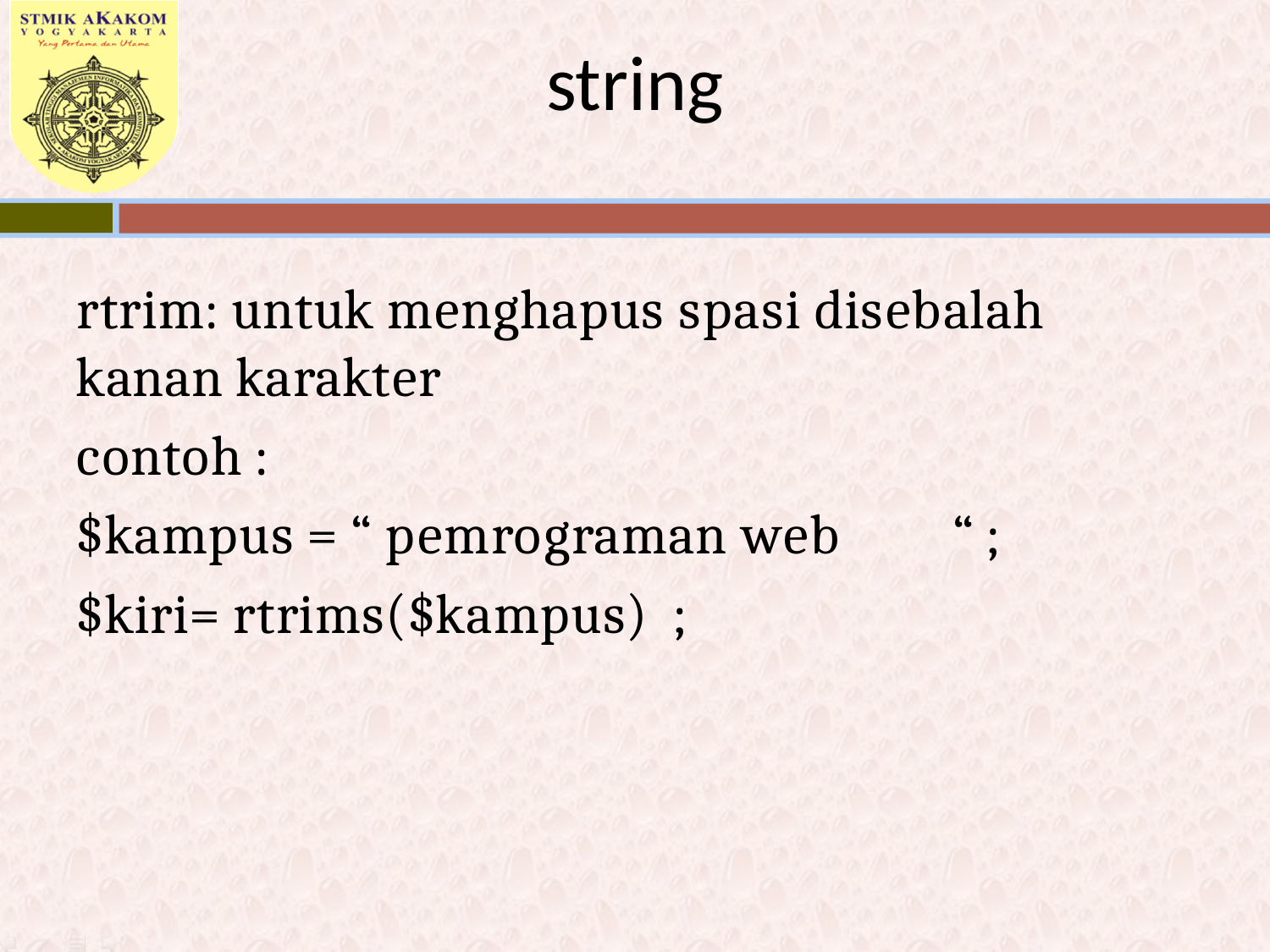

# string
rtrim: untuk menghapus spasi disebalah kanan karakter
contoh :
$kampus = “ pemrograman web         “ ;
$kiri= rtrims($kampus)  ;